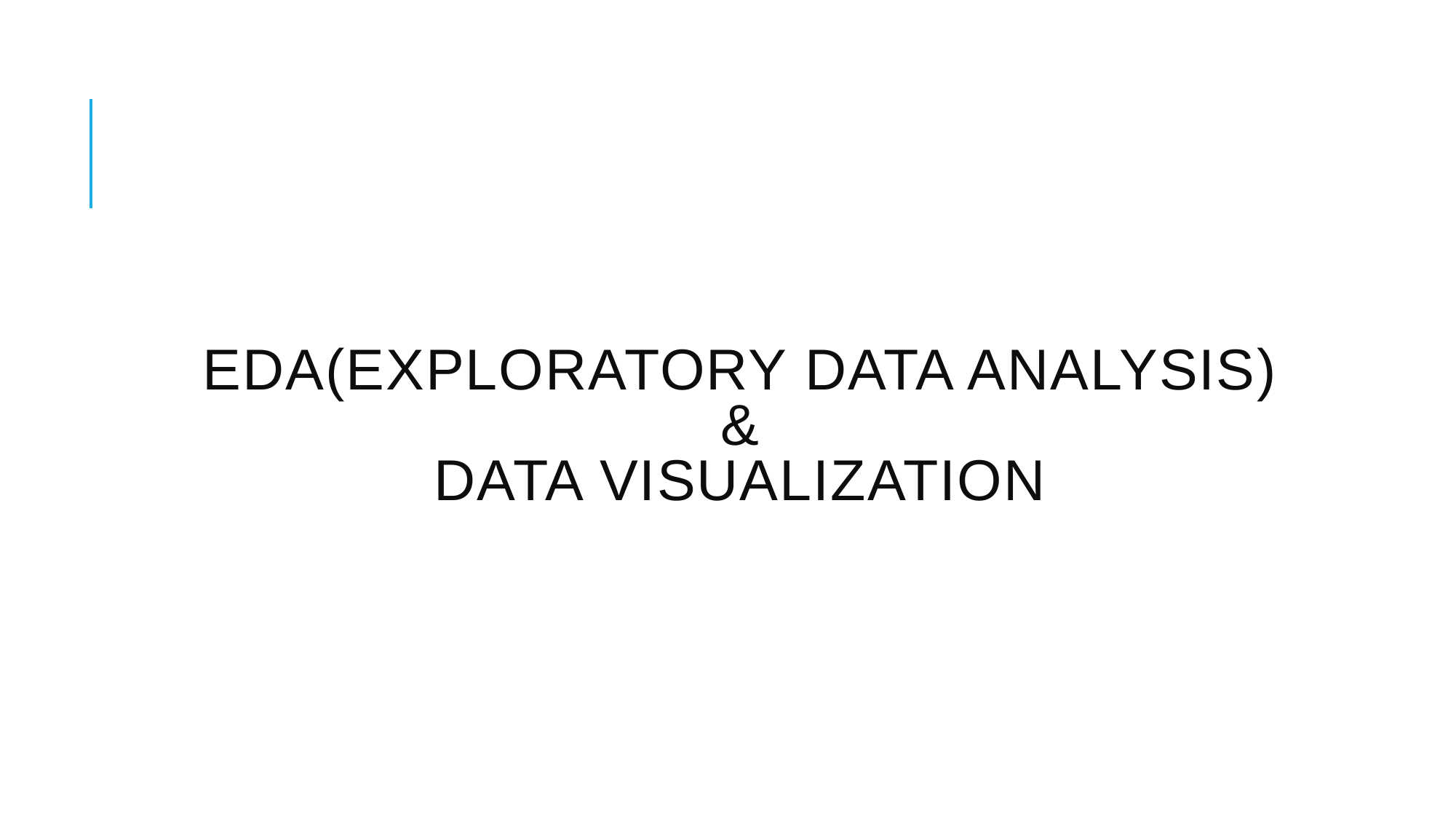

# EDA(Exploratory DATA Analysis) & DATA VISUALIZATION